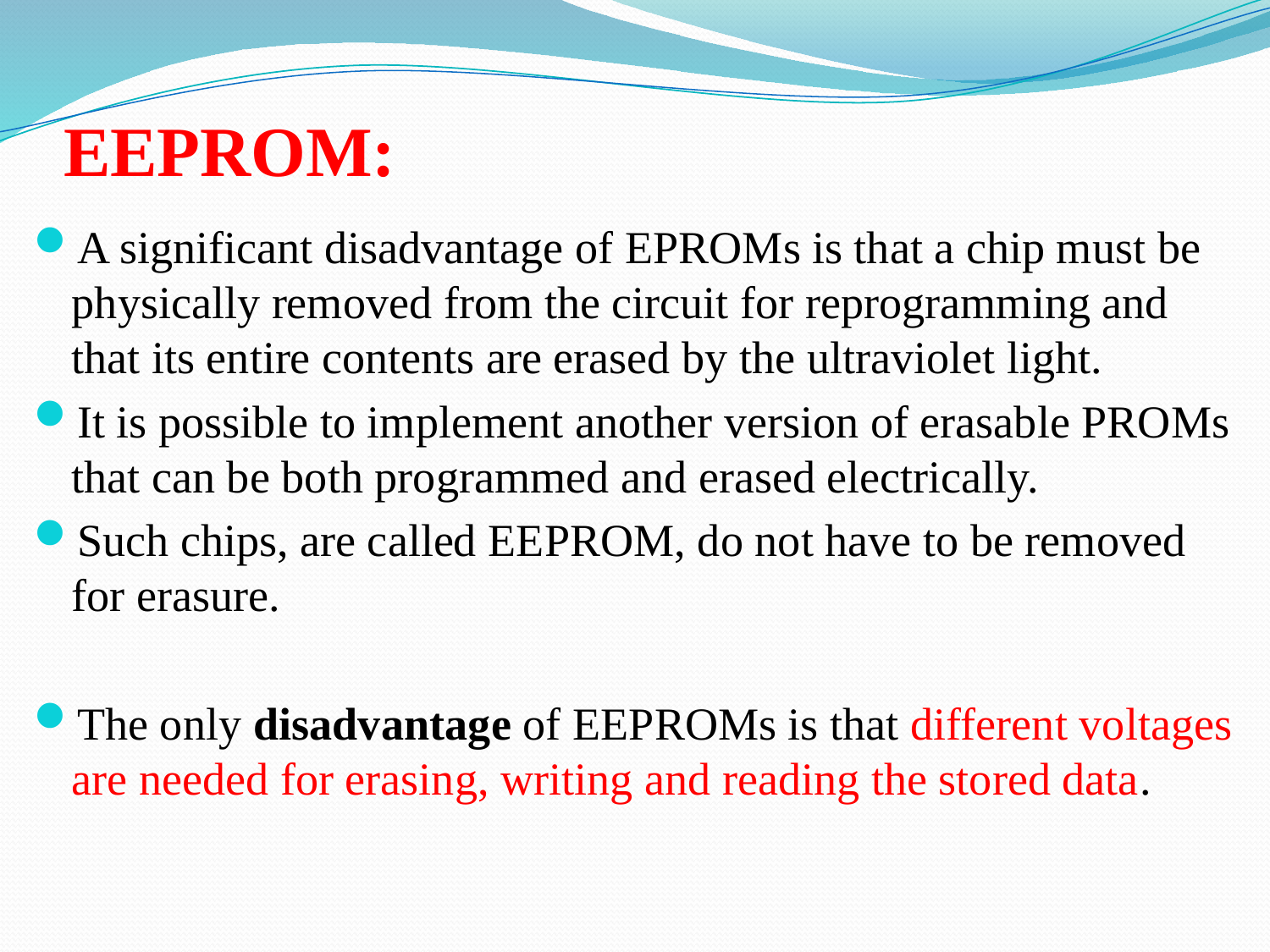

# EEPROM:
A significant disadvantage of EPROMs is that a chip must be physically removed from the circuit for reprogramming and that its entire contents are erased by the ultraviolet light.
It is possible to implement another version of erasable PROMs that can be both programmed and erased electrically.
Such chips, are called EEPROM, do not have to be removed for erasure.

The only disadvantage of EEPROMs is that different voltages are needed for erasing, writing and reading the stored data.